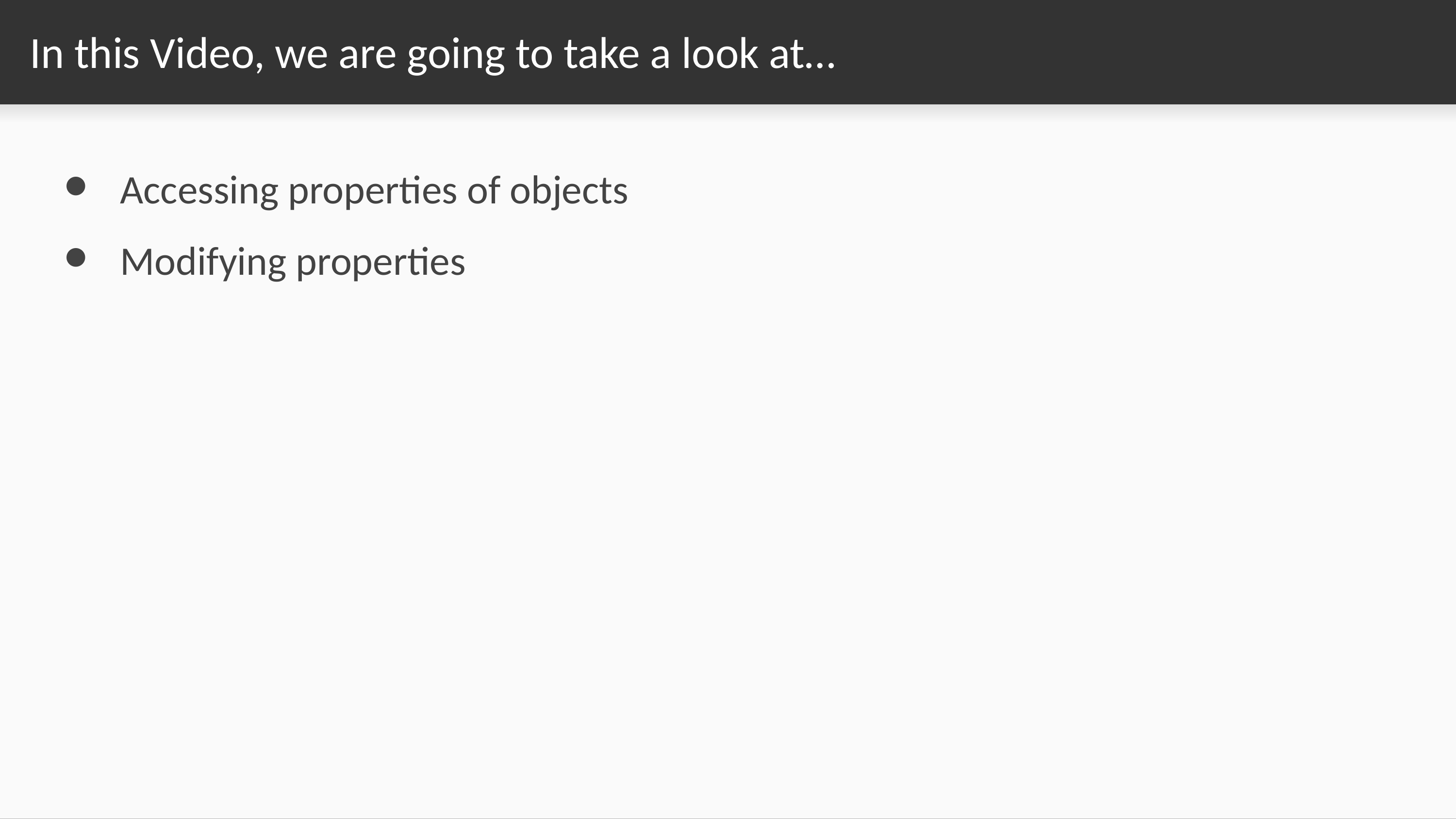

# In this Video, we are going to take a look at…
Accessing properties of objects
Modifying properties